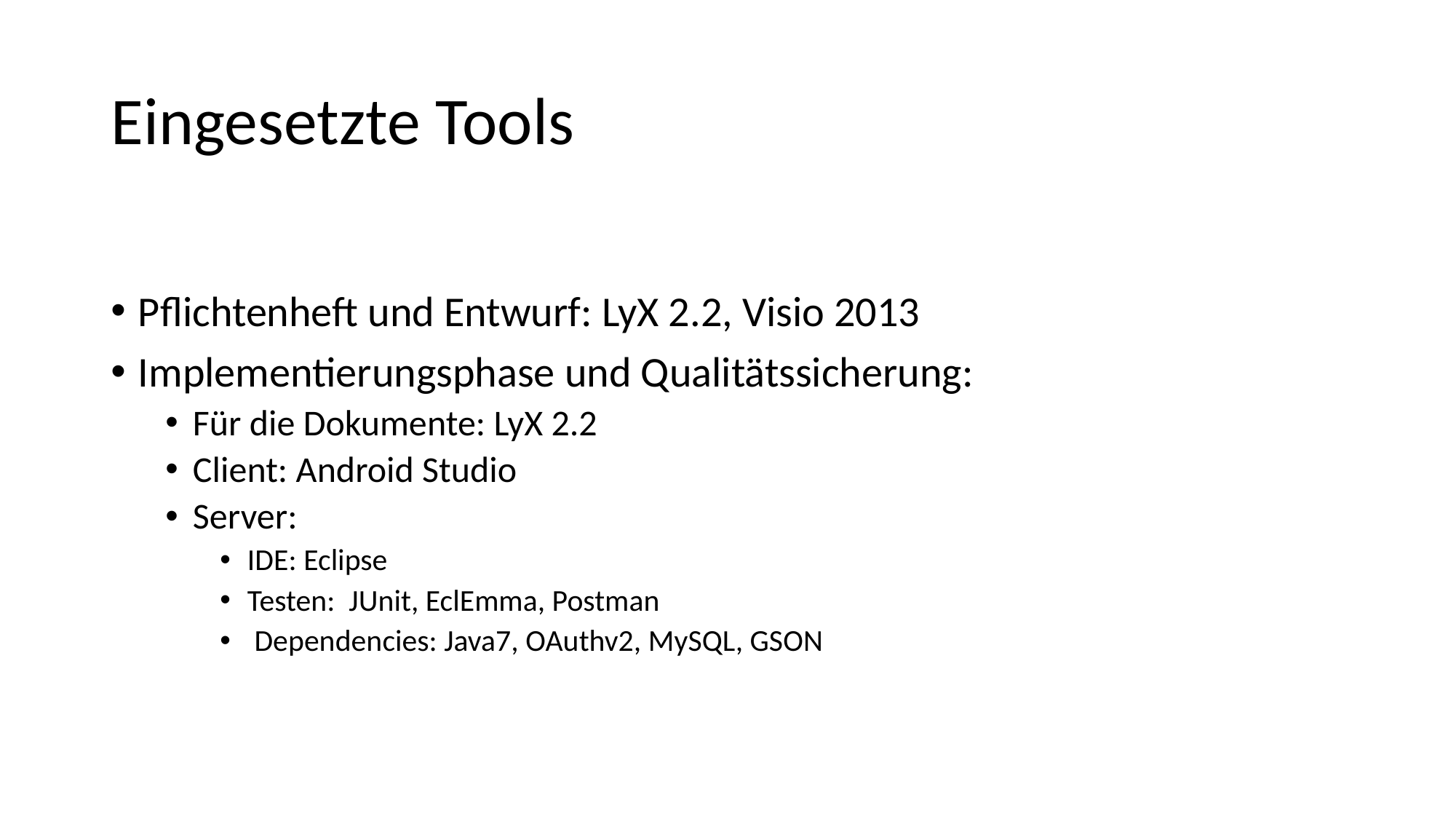

# Eingesetzte Tools

Pflichtenheft und Entwurf: LyX 2.2, Visio 2013
Implementierungsphase und Qualitätssicherung:
Für die Dokumente: LyX 2.2
Client: Android Studio
Server:
IDE: Eclipse
Testen:  JUnit, EclEmma, Postman
 Dependencies: Java7, OAuthv2, MySQL, GSON